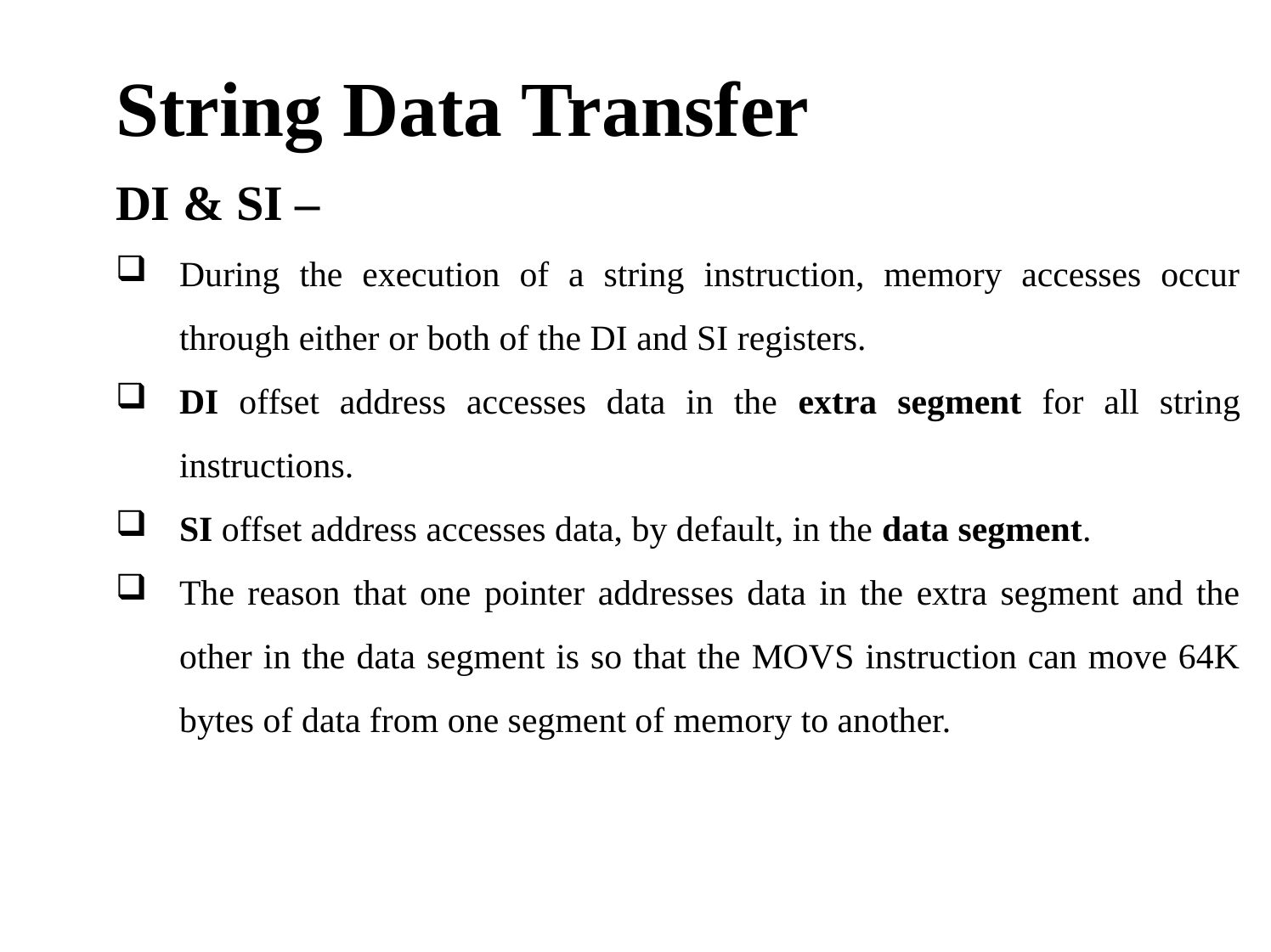

# String Data Transfer
DI & SI –
During the execution of a string instruction, memory accesses occur through either or both of the DI and SI registers.
DI offset address accesses data in the extra segment for all string instructions.
SI offset address accesses data, by default, in the data segment.
The reason that one pointer addresses data in the extra segment and the other in the data segment is so that the MOVS instruction can move 64K bytes of data from one segment of memory to another.